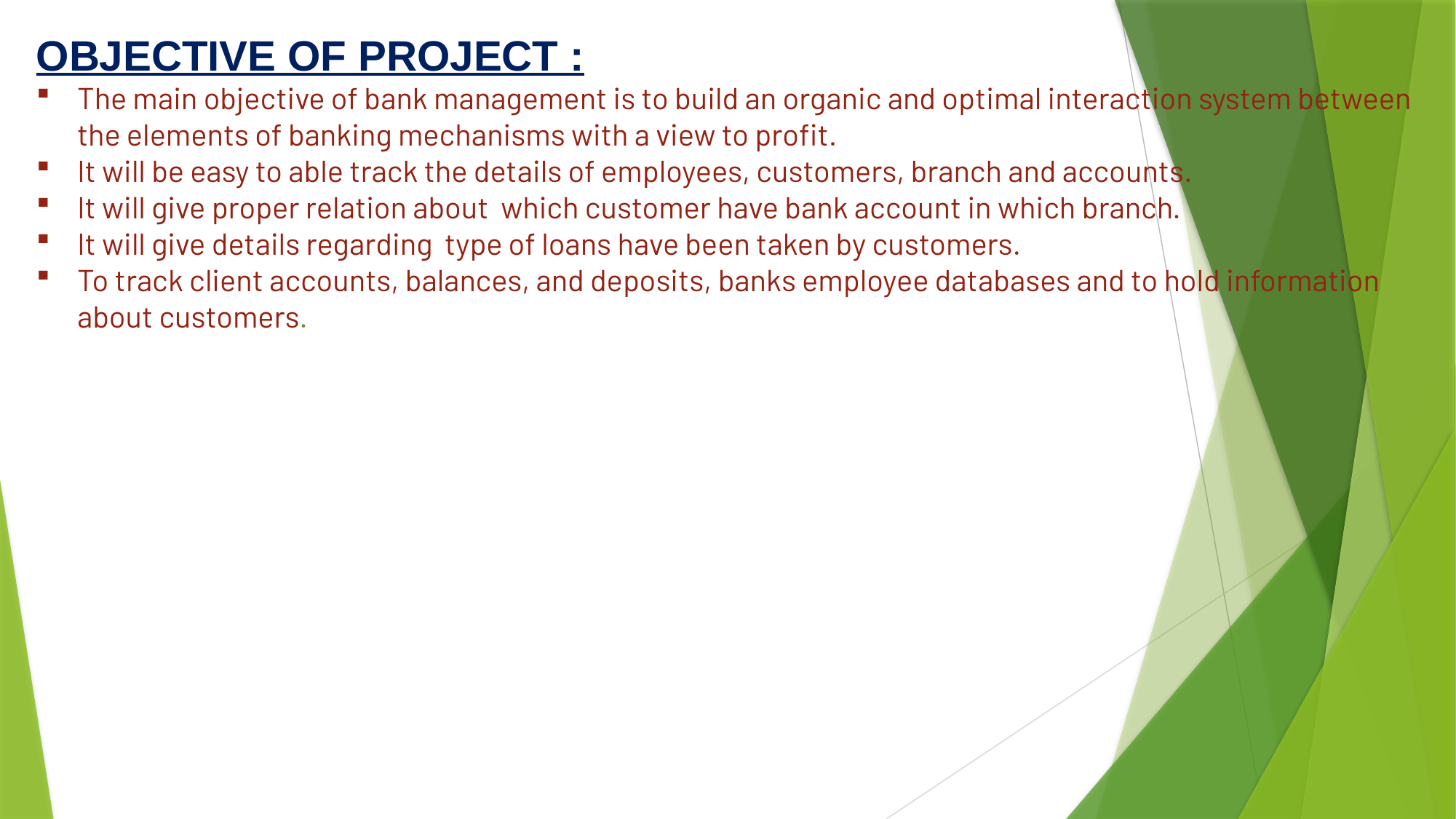

OBJECTIVE OF PROJECT :
The main objective of bank management is to build an organic and optimal interaction system between the elements of banking mechanisms with a view to profit.
It will be easy to able track the details of employees, customers, branch and accounts.
It will give proper relation about  which customer have bank account in which branch.
It will give details regarding  type of loans have been taken by customers.
To track client accounts, balances, and deposits, banks employee databases and to hold information about customers.